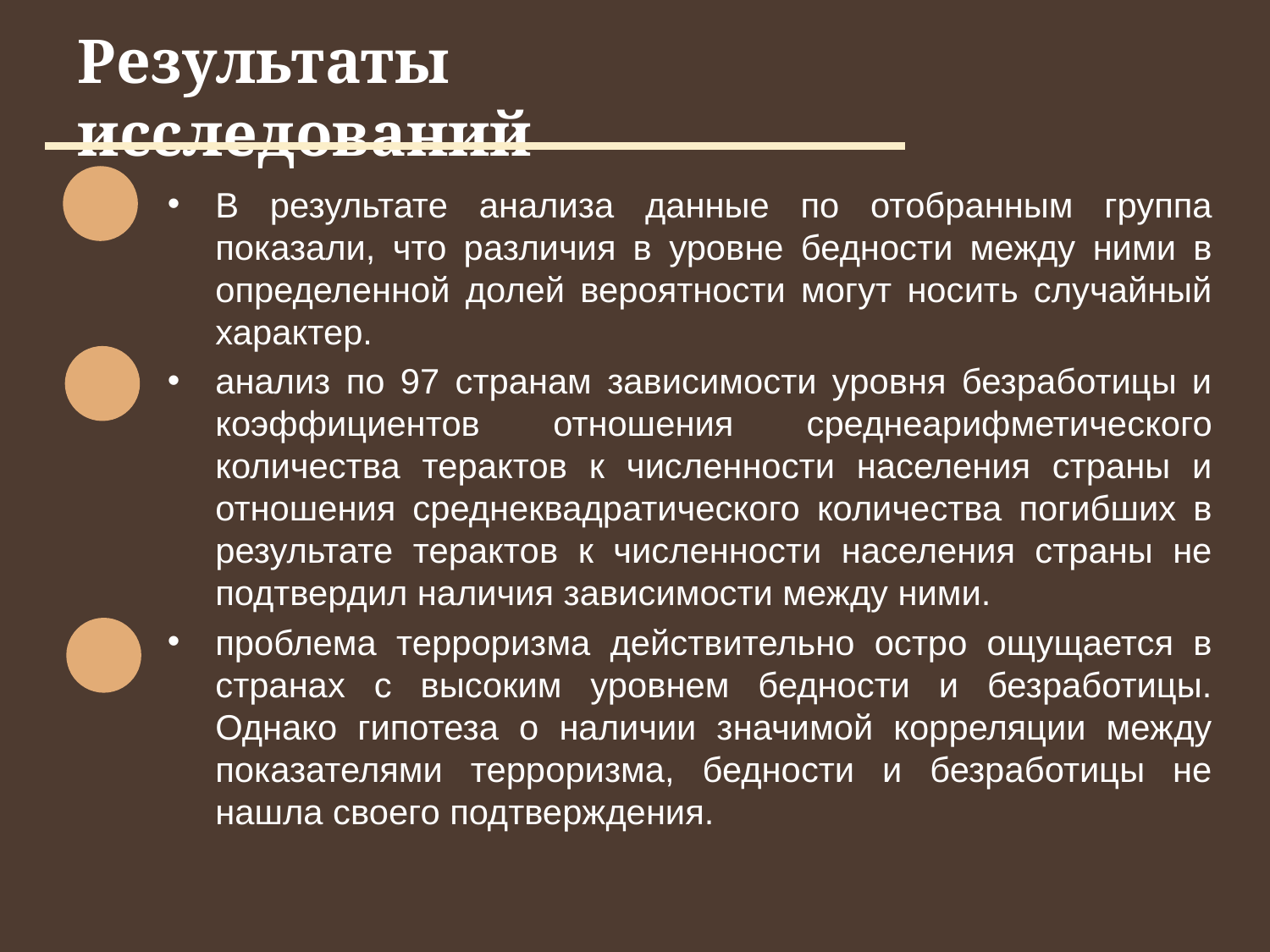

# Результаты исследований

В результате анализа данные по отобранным группа показали, что различия в уровне бедности между ними в определенной долей вероятности могут носить случайный характер.
анализ по 97 странам зависимости уровня безработицы и коэффициентов отношения среднеарифметического количества терактов к численности населения страны и отношения среднеквадратического количества погибших в результате терактов к численности населения страны не подтвердил наличия зависимости между ними.
проблема терроризма действительно остро ощущается в странах с высоким уровнем бедности и безработицы. Однако гипотеза о наличии значимой корреляции между показателями терроризма, бедности и безработицы не нашла своего подтверждения.